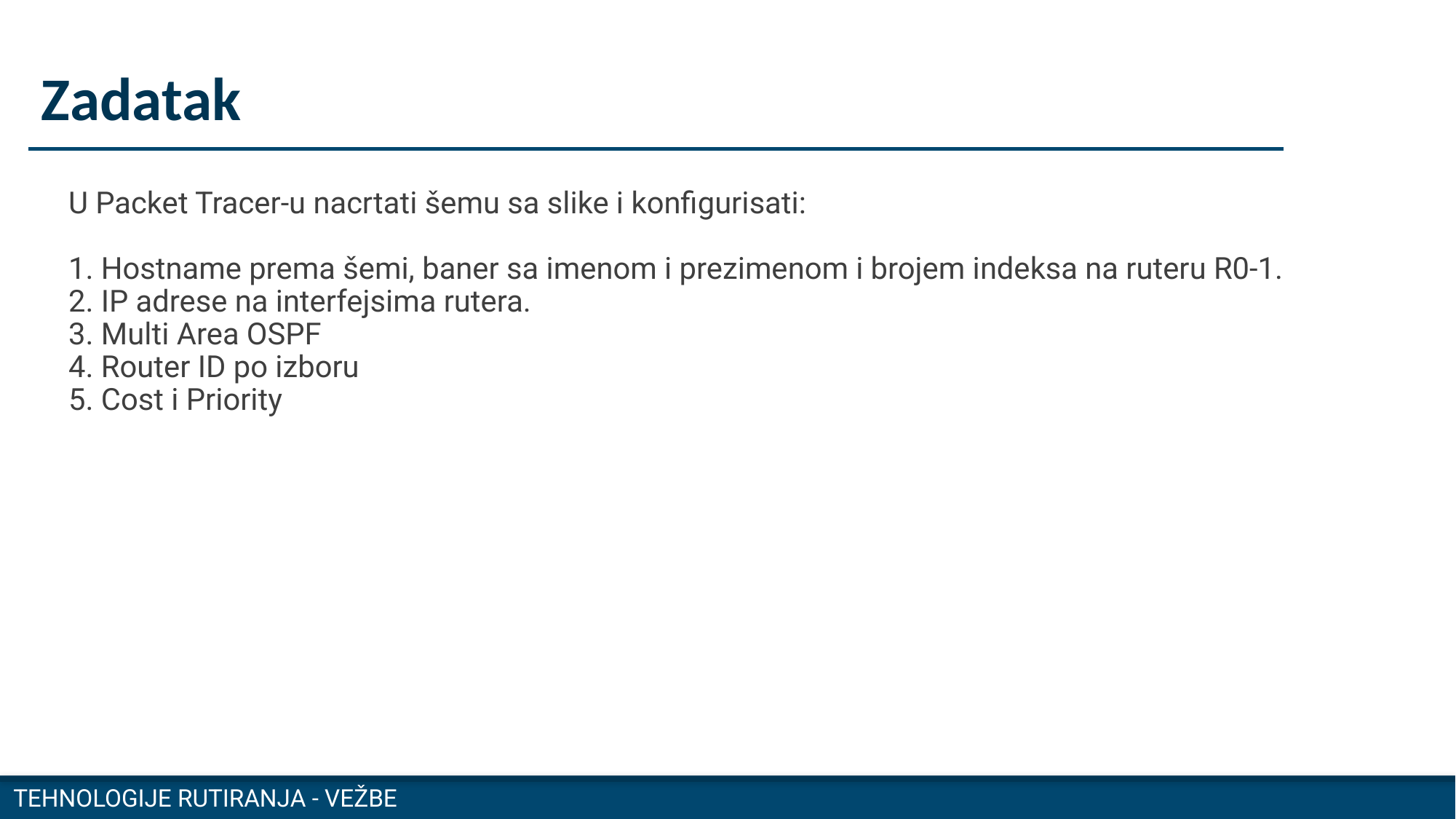

# Zadatak
U Packet Tracer-u nacrtati šemu sa slike i konfigurisati:

1. Hostname prema šemi, baner sa imenom i prezimenom i brojem indeksa na ruteru R0-1.
2. IP adrese na interfejsima rutera.
3. Multi Area OSPF
4. Router ID po izboru
5. Cost i Priority

TEHNOLOGIJE RUTIRANJA - VEŽBE